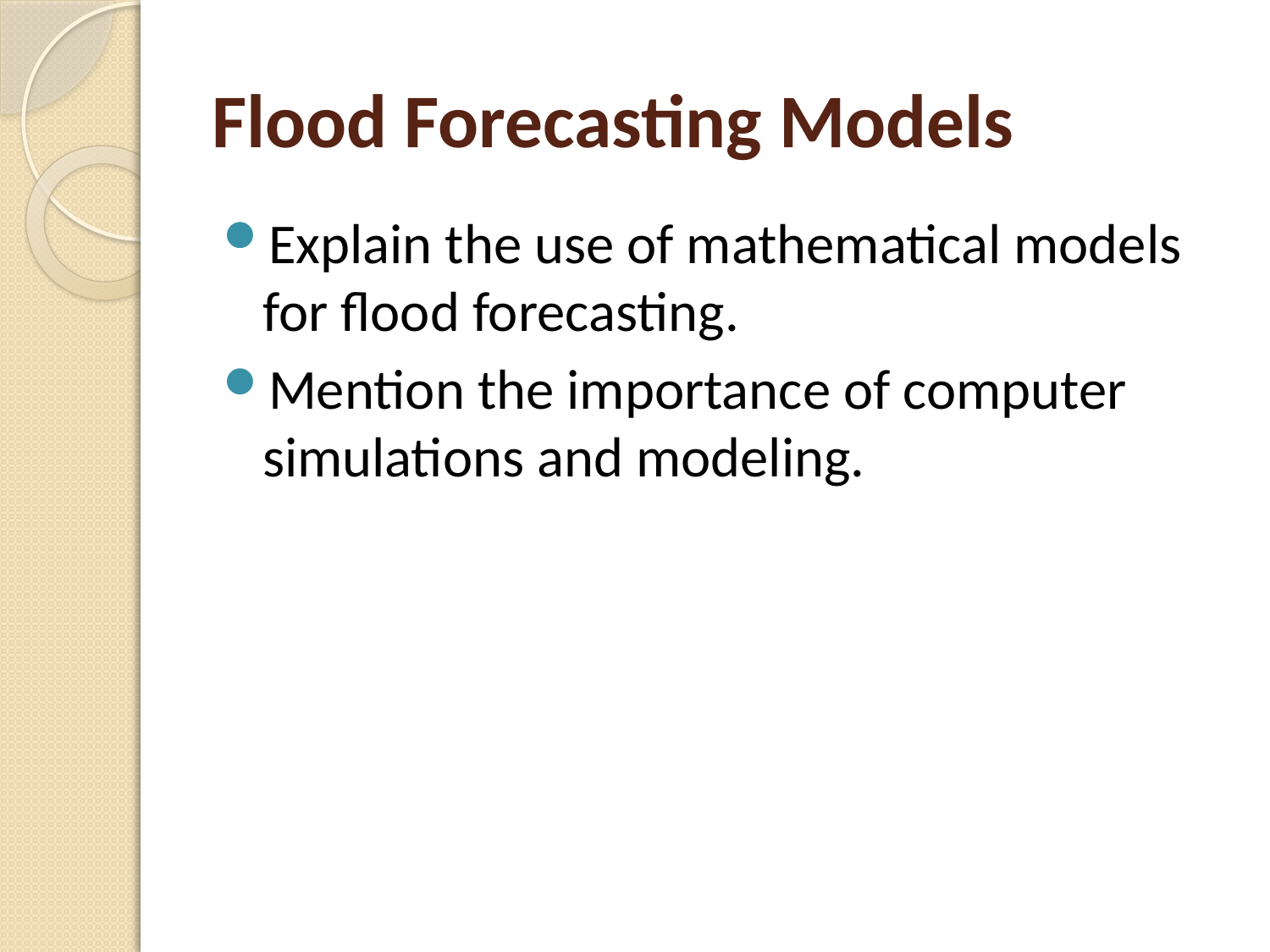

# Flood Forecasting Models
Explain the use of mathematical models for flood forecasting.
Mention the importance of computer simulations and modeling.